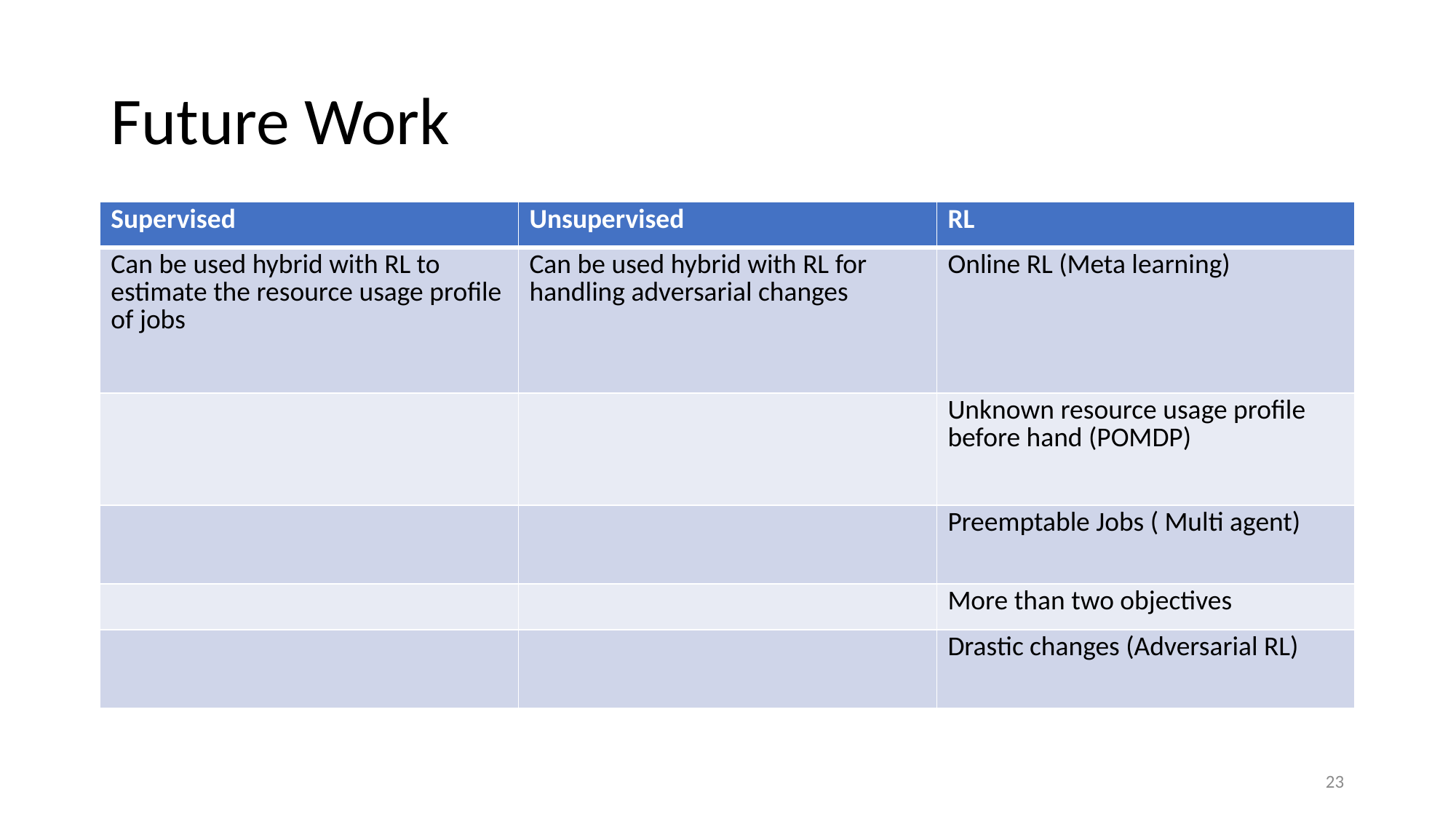

# Future Work
| Supervised | Unsupervised | RL |
| --- | --- | --- |
| Can be used hybrid with RL to estimate the resource usage profile of jobs | Can be used hybrid with RL for handling adversarial changes | Online RL (Meta learning) |
|  |  | Unknown resource usage profile before hand (POMDP) |
|  |  | Preemptable Jobs ( Multi agent) |
|  |  | More than two objectives |
|  |  | Drastic changes (Adversarial RL) |
23